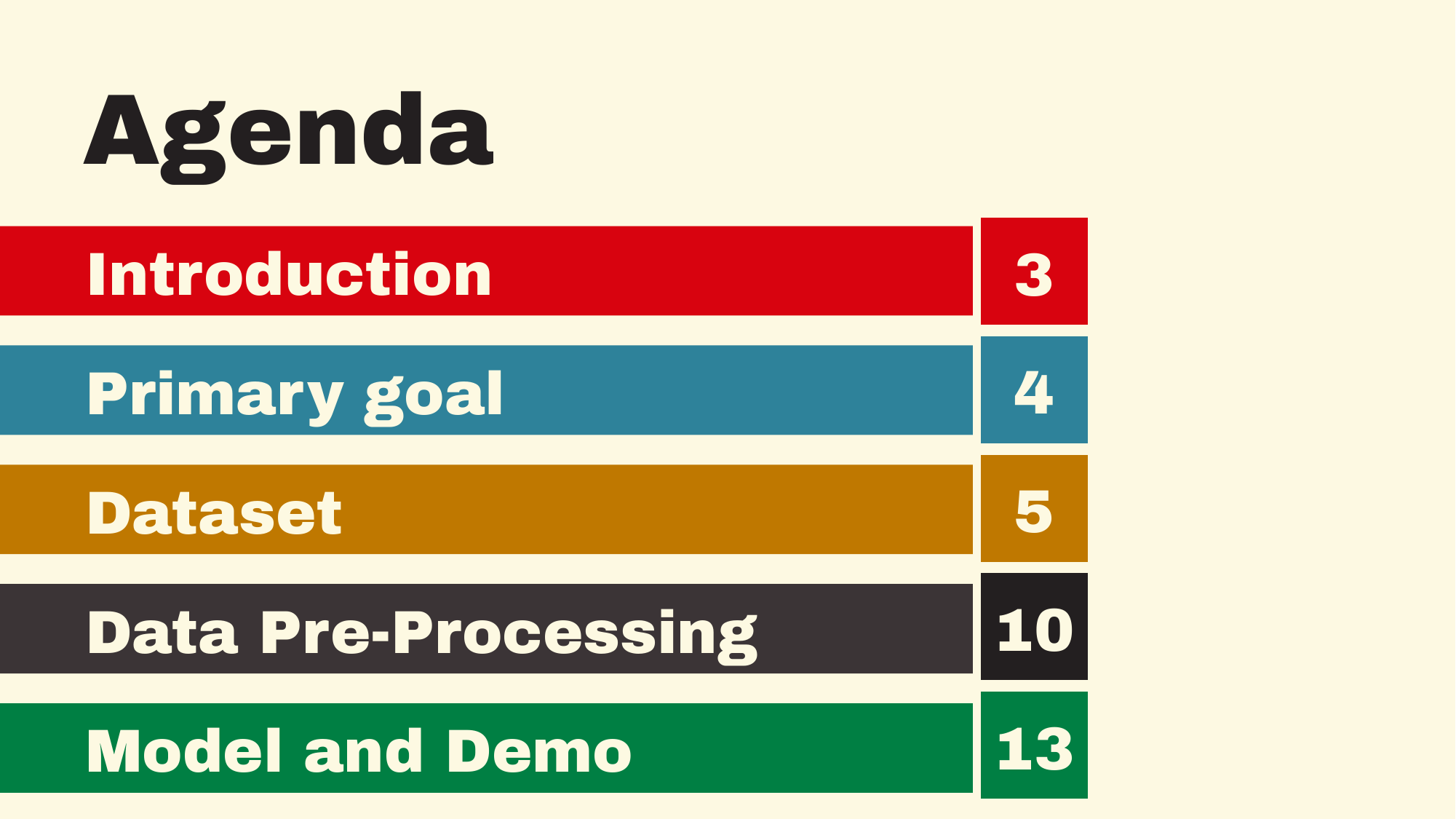

# Agenda
3
Introduction
4
Primary goal
5
Dataset
10
Data Pre-Processing
13
Model and Demo